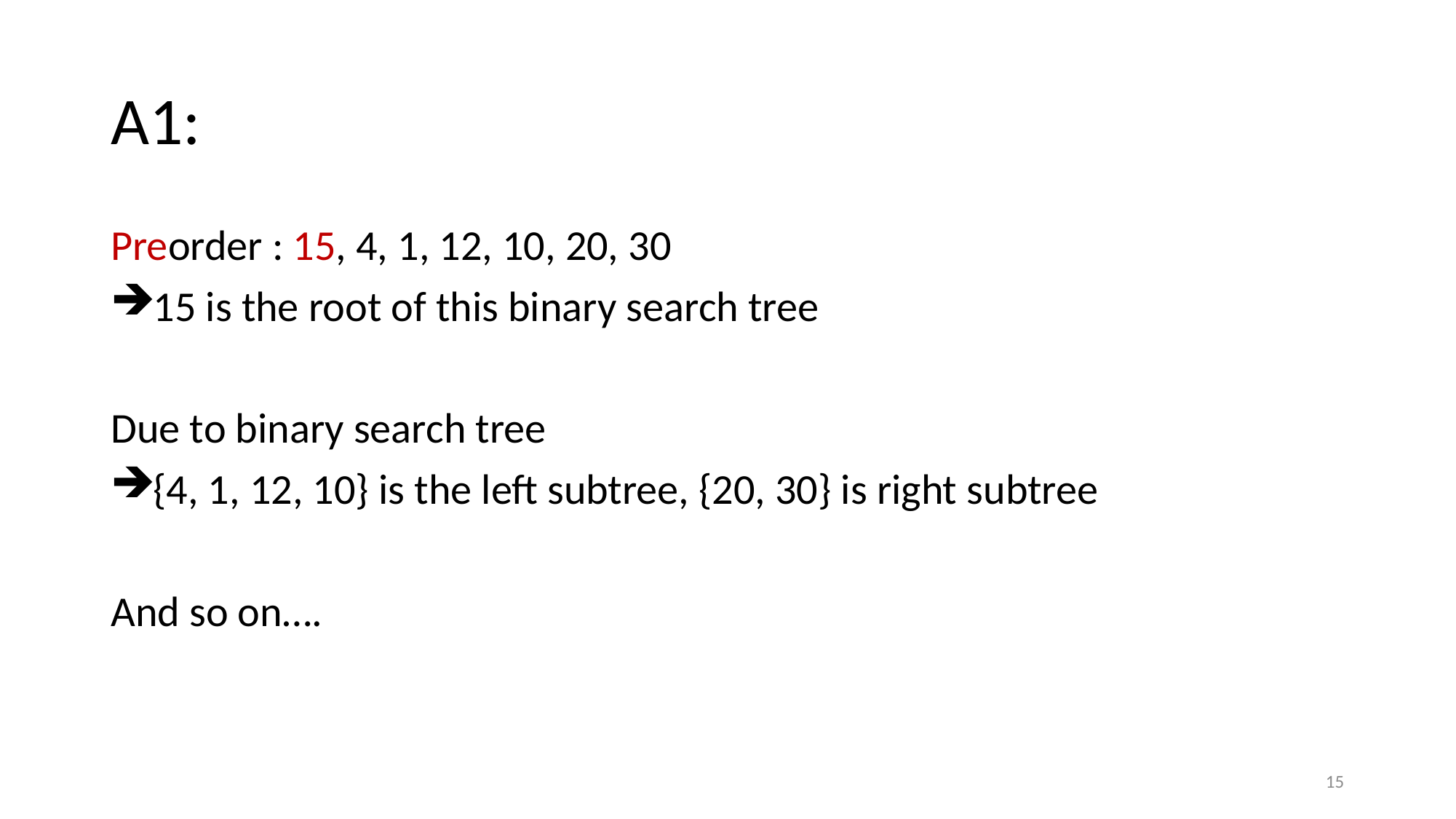

# A1:
Preorder : 15, 4, 1, 12, 10, 20, 30
15 is the root of this binary search tree

Due to binary search tree
{4, 1, 12, 10} is the left subtree, {20, 30} is right subtree

And so on….
15